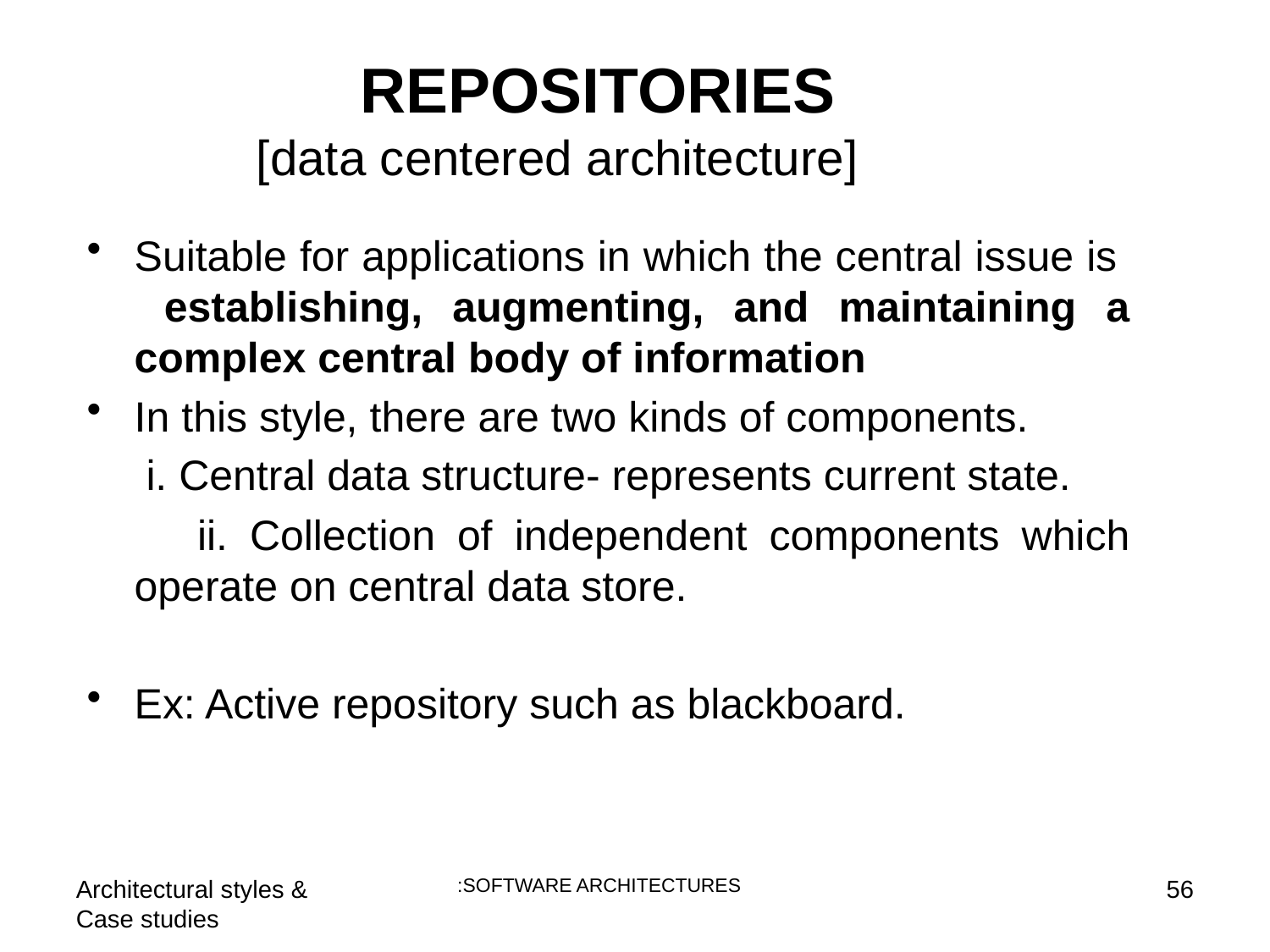

REPOSITORIES
[data centered architecture]
Suitable for applications in which the central issue is   establishing, augmenting, and maintaining a complex central body of information
In this style, there are two kinds of components.
     i. Central data structure- represents current state.
     ii. Collection of independent components which operate on central data store.

Ex: Active repository such as blackboard.

Architectural styles & Case studies
  :SOFTWARE ARCHITECTURES
56